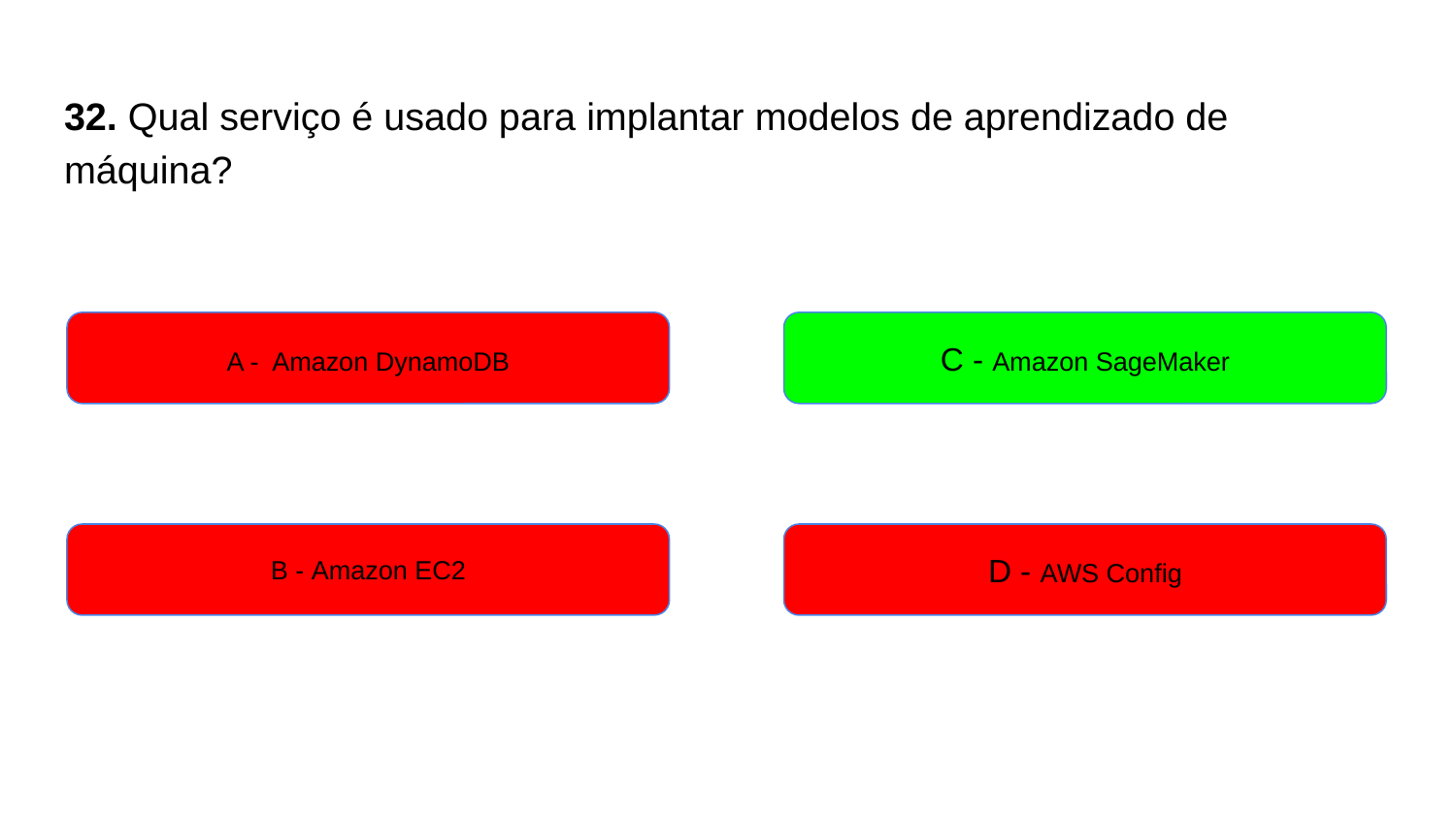

# 32. Qual serviço é usado para implantar modelos de aprendizado de máquina?

A -  Amazon DynamoDB
C - Amazon SageMaker
B - Amazon EC2
D - AWS Config